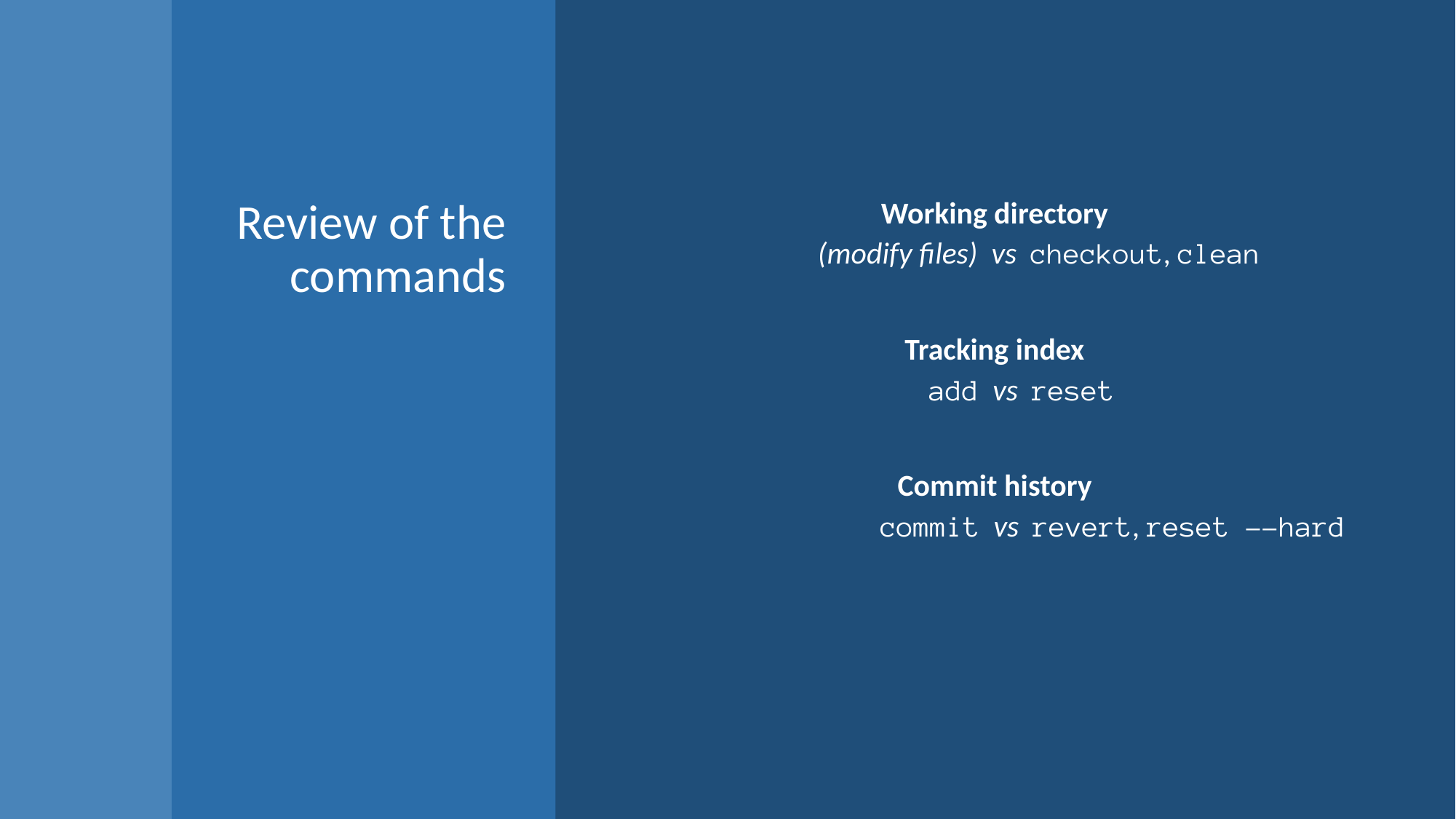

# Review of the commands
Working directory
     (modify files)  vs  checkout, clean

Tracking index
add  vs  reset

Commit history
           commit  vs  revert, reset --hard